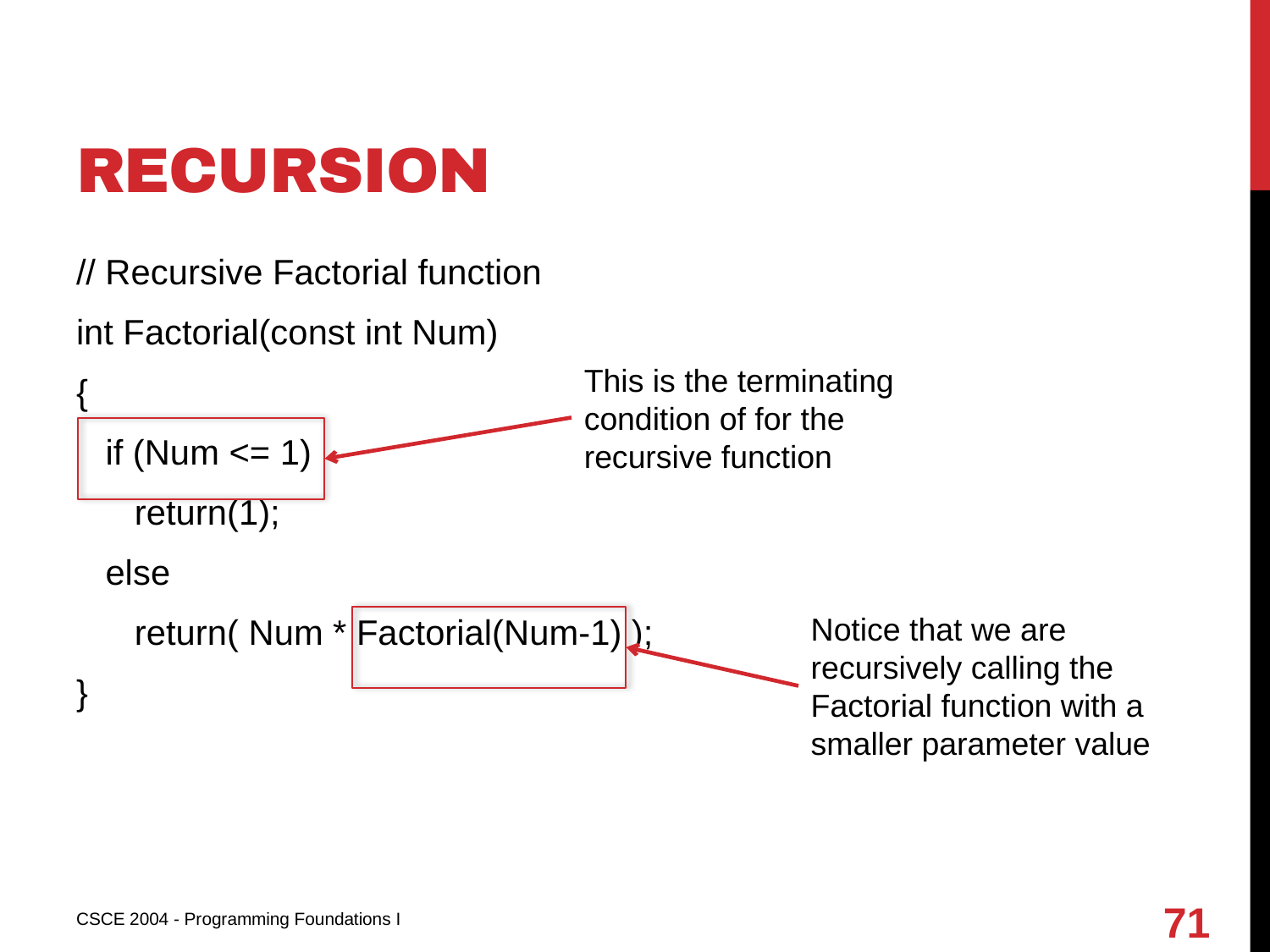

# recursion
// Recursive Factorial function
int Factorial(const int Num)
{
   if (Num <= 1)
      return(1);
   else
      return( Num * Factorial(Num-1) );
}
This is the terminating condition of for the recursive function

Notice that we are recursively calling the Factorial function with a smaller parameter value

71
CSCE 2004 - Programming Foundations I